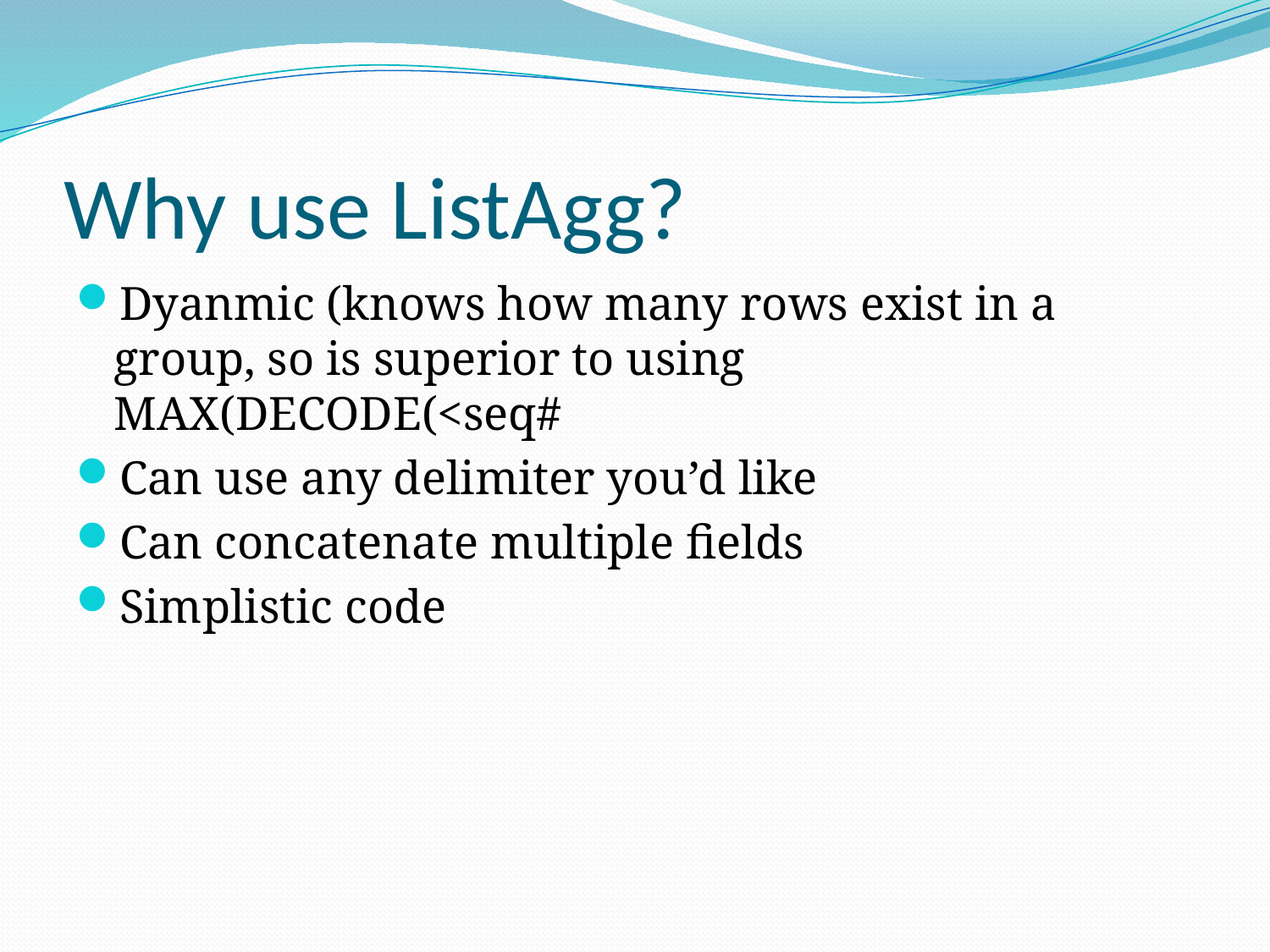

# Why use ListAgg?
Dyanmic (knows how many rows exist in a group, so is superior to using MAX(DECODE(<seq#
Can use any delimiter you’d like
Can concatenate multiple fields
Simplistic code